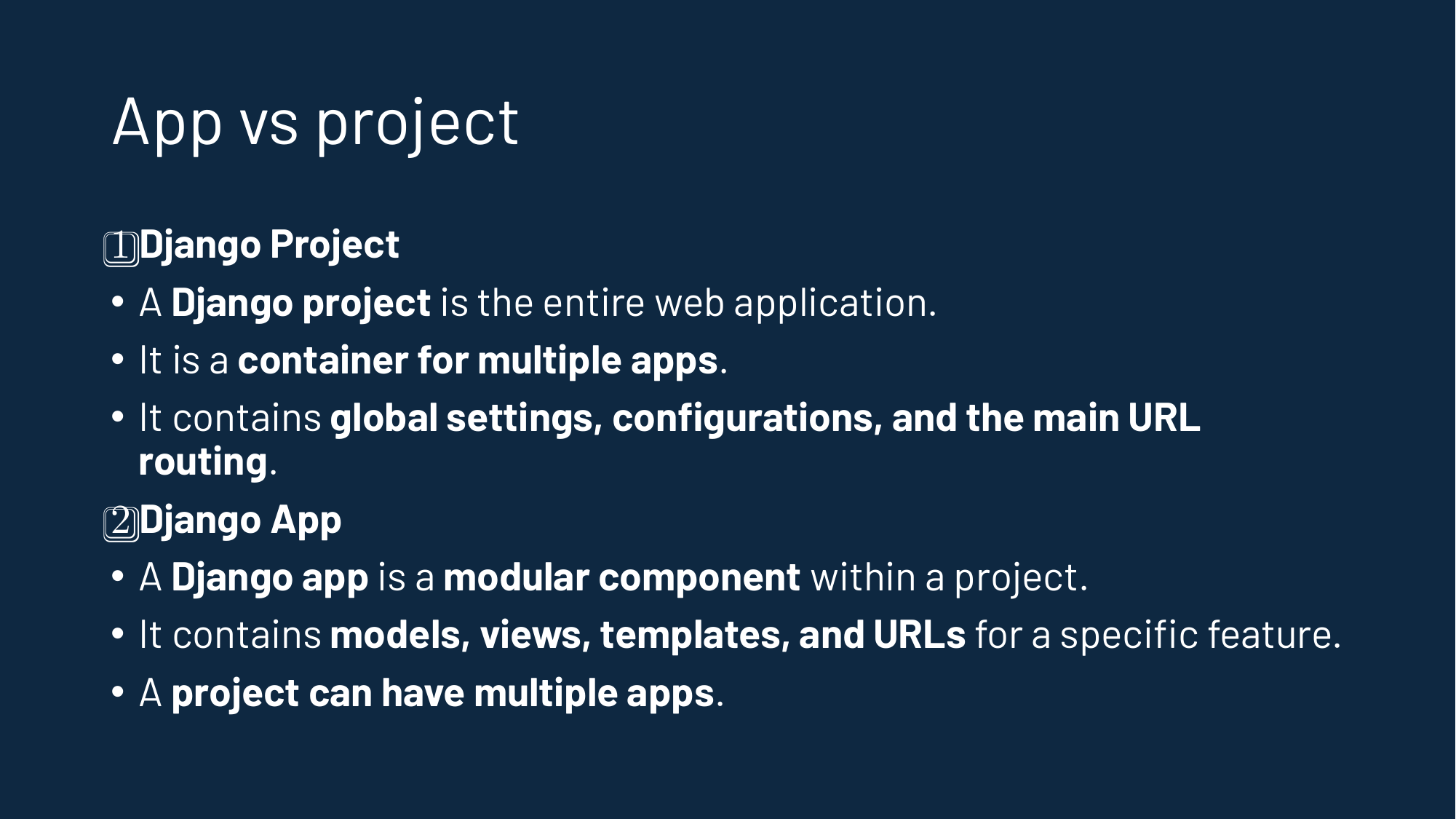

# App vs project
1️⃣ Django Project
A Django project is the entire web application.
It is a container for multiple apps.
It contains global settings, configurations, and the main URL routing.
2️⃣ Django App
A Django app is a modular component within a project.
It contains models, views, templates, and URLs for a specific feature.
A project can have multiple apps.